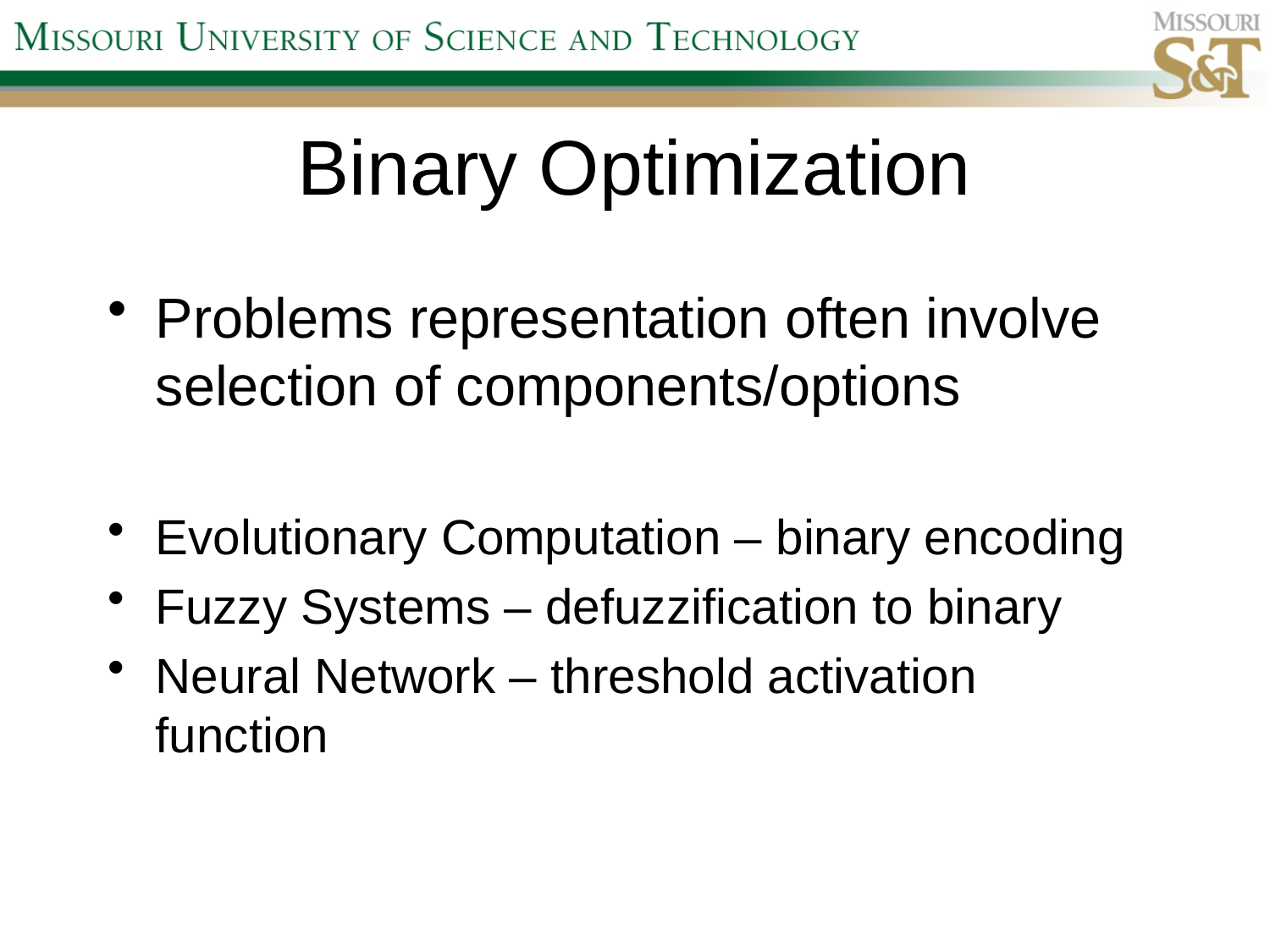

# Binary Optimization
Problems representation often involve selection of components/options

Evolutionary Computation – binary encoding
Fuzzy Systems – defuzzification to binary
Neural Network – threshold activation function